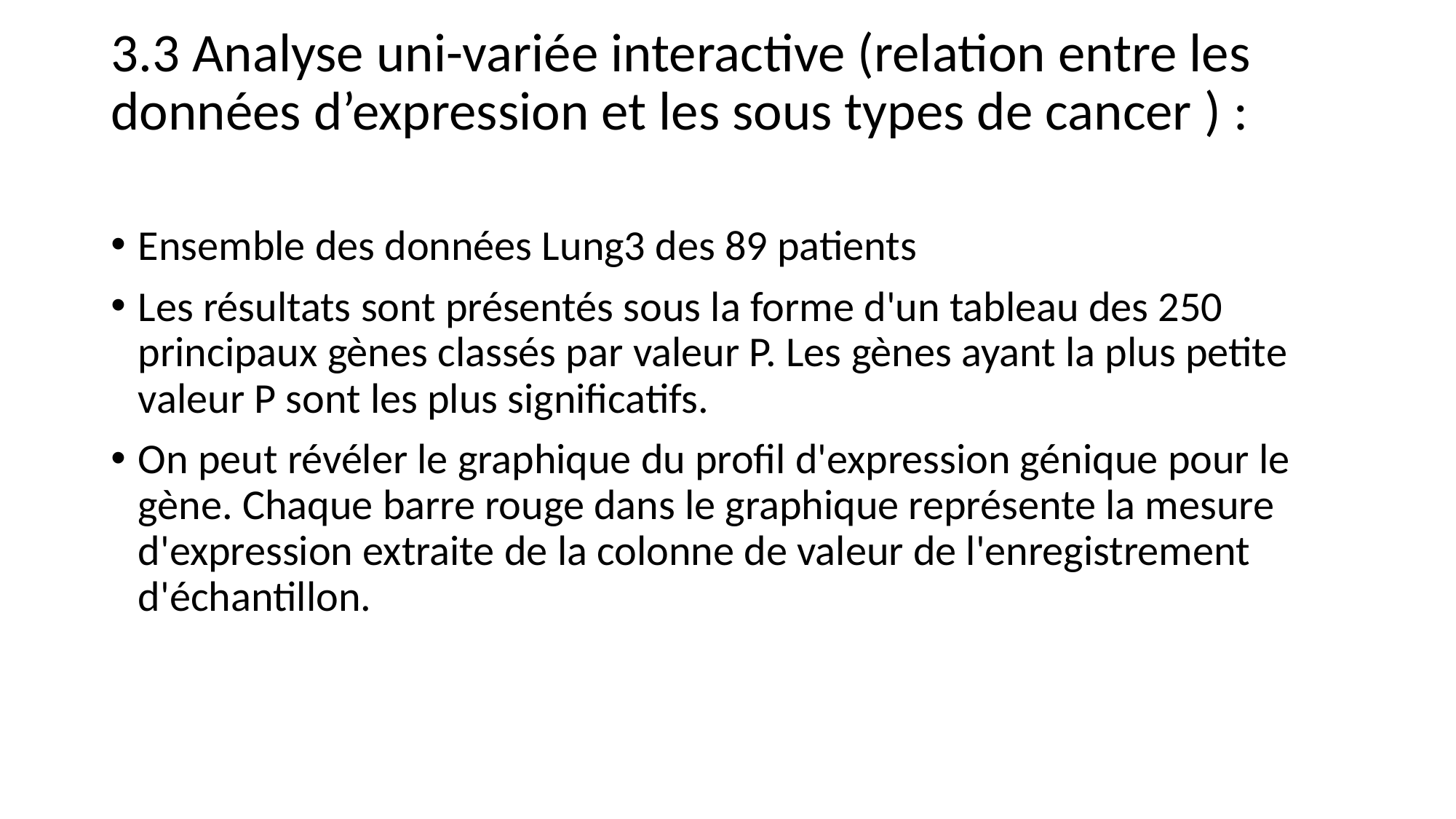

# 3.3 Analyse uni-variée interactive (relation entre les données d’expression et les sous types de cancer ) :
Ensemble des données Lung3 des 89 patients
Les résultats sont présentés sous la forme d'un tableau des 250 principaux gènes classés par valeur P. Les gènes ayant la plus petite valeur P sont les plus significatifs.
On peut révéler le graphique du profil d'expression génique pour le gène. Chaque barre rouge dans le graphique représente la mesure d'expression extraite de la colonne de valeur de l'enregistrement d'échantillon.